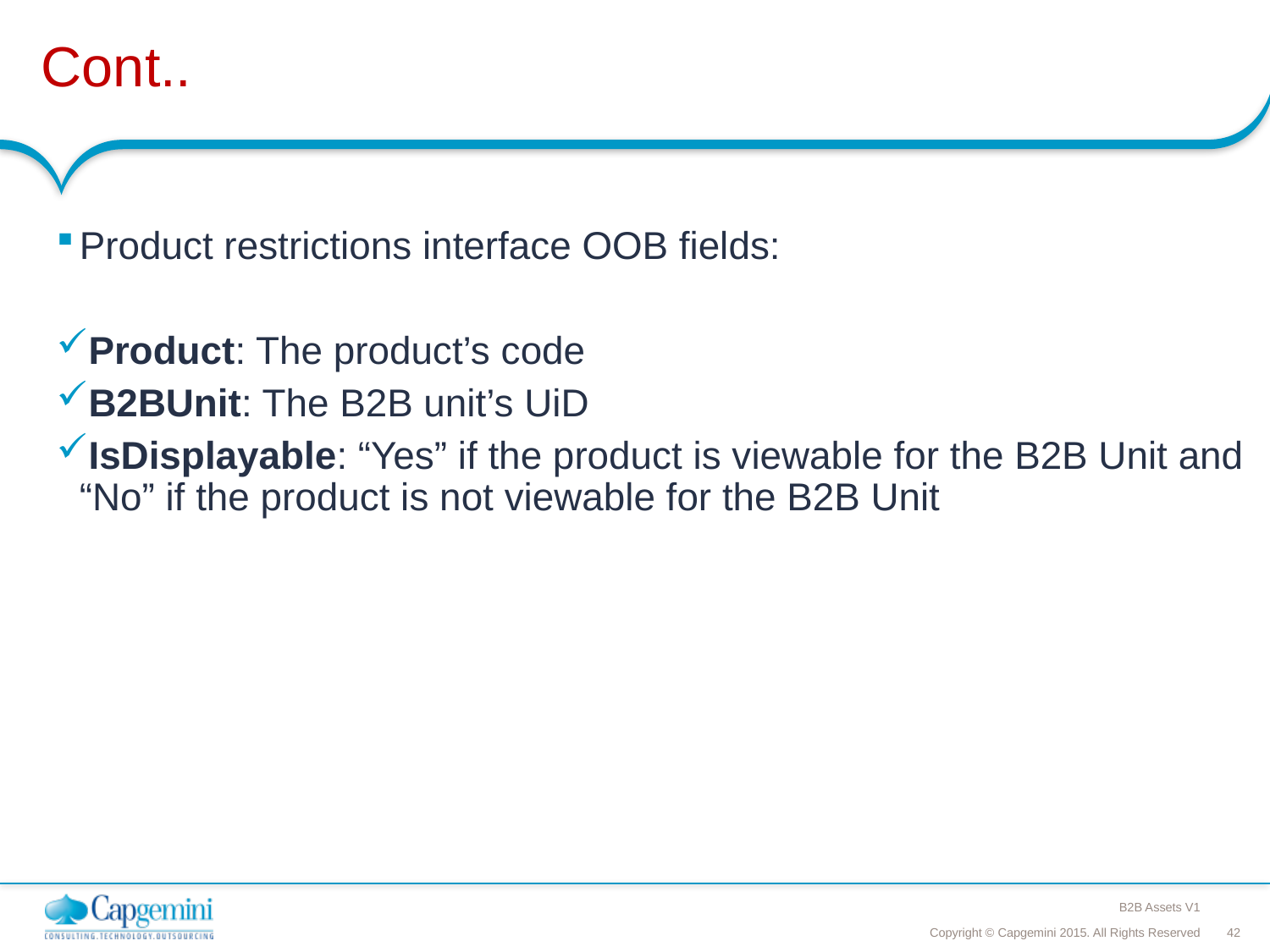

# Cont..
Product restrictions interface OOB fields:

Product: The product’s code
B2BUnit: The B2B unit’s UiD
IsDisplayable: “Yes” if the product is viewable for the B2B Unit and “No” if the product is not viewable for the B2B Unit